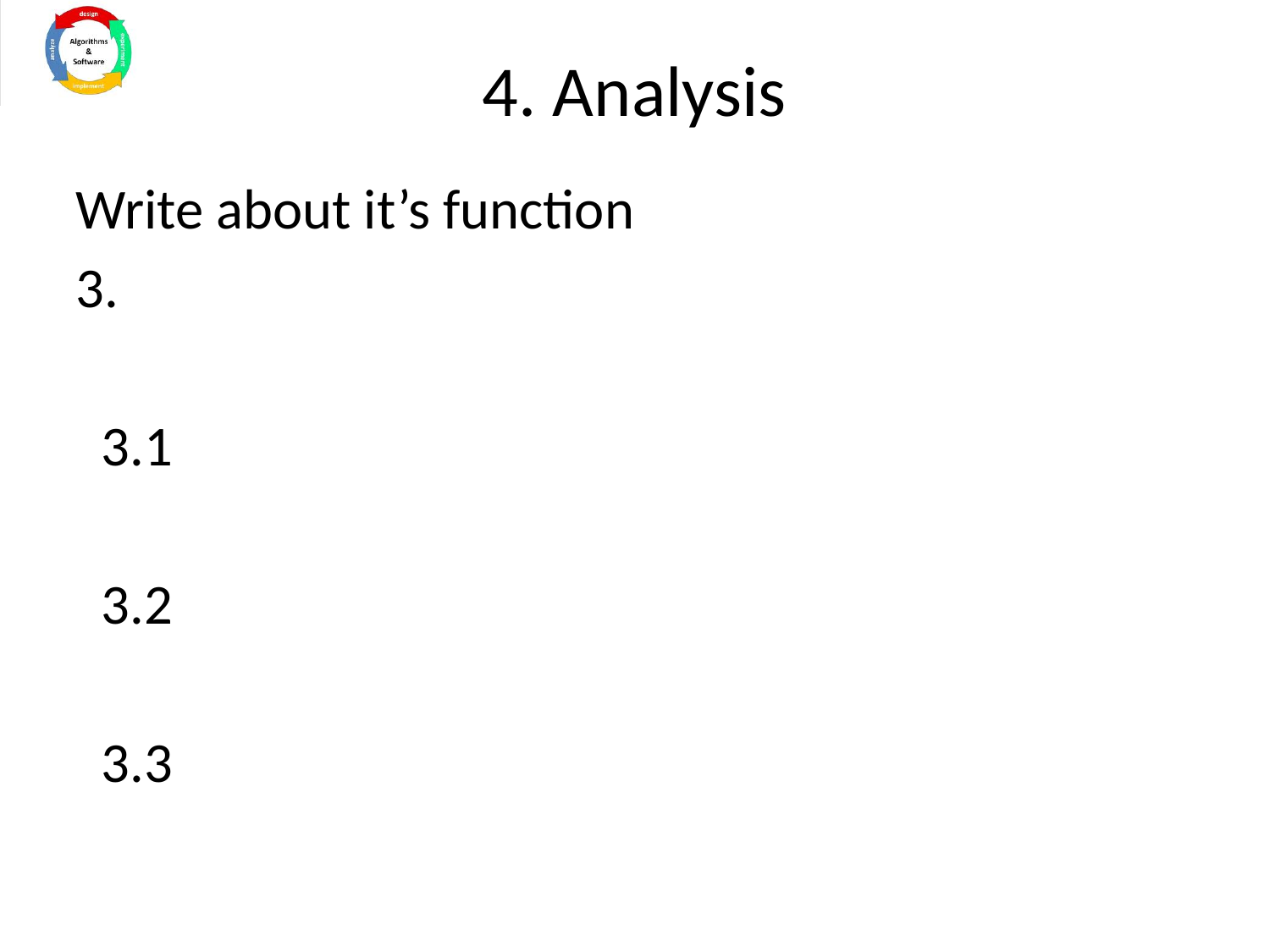

# 4. Analysis
Write about it’s function
3.

  3.1

  3.2

  3.3